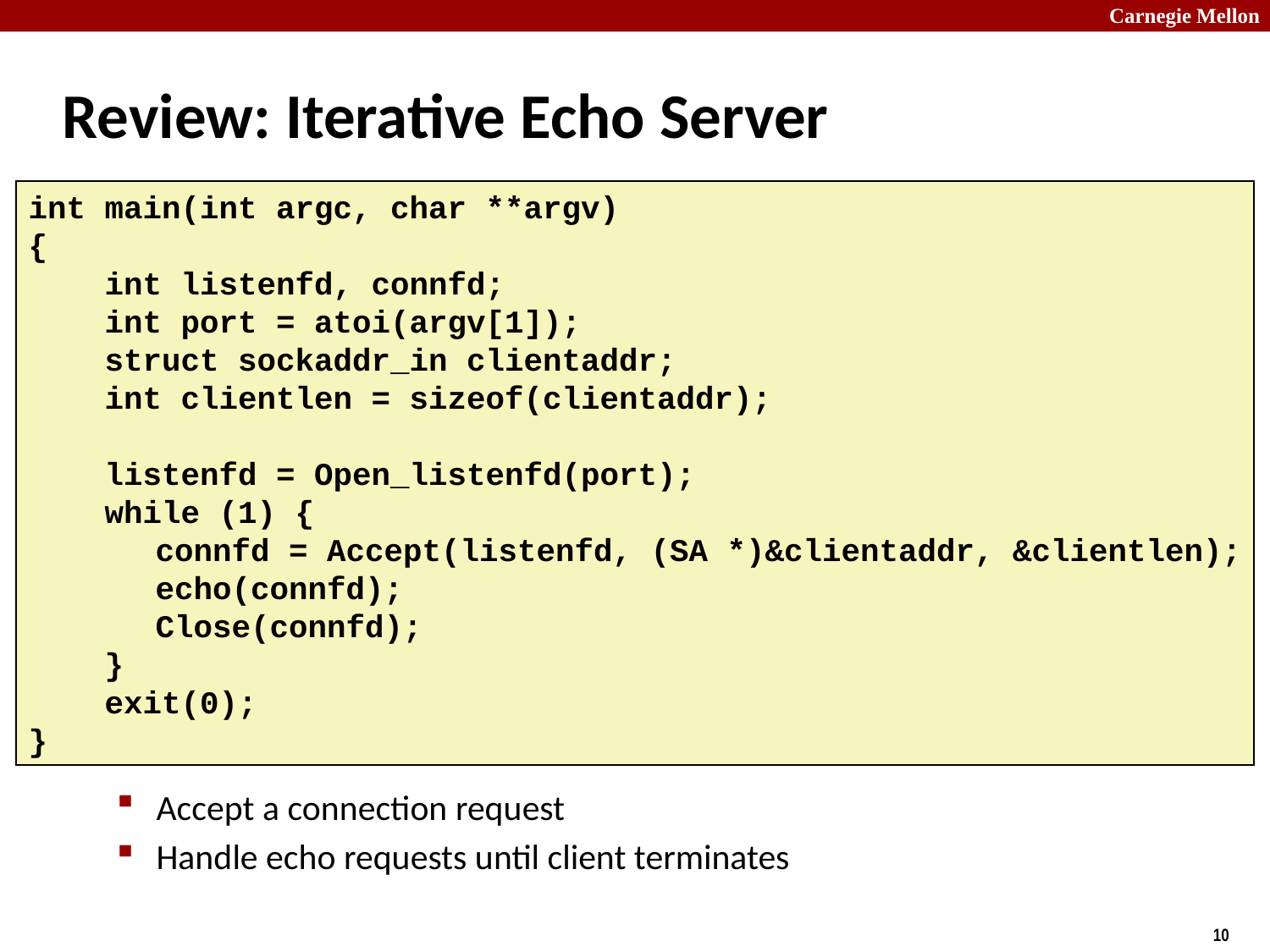

# Review: Iterative Echo Server
int main(int argc, char **argv)
{
    int listenfd, connfd;
    int port = atoi(argv[1]);
    struct sockaddr_in clientaddr;
    int clientlen = sizeof(clientaddr);

    listenfd = Open_listenfd(port);
    while (1) {
	connfd = Accept(listenfd, (SA *)&clientaddr, &clientlen);
	echo(connfd);
	Close(connfd);
    }
    exit(0);
}
Accept a connection request
Handle echo requests until client terminates